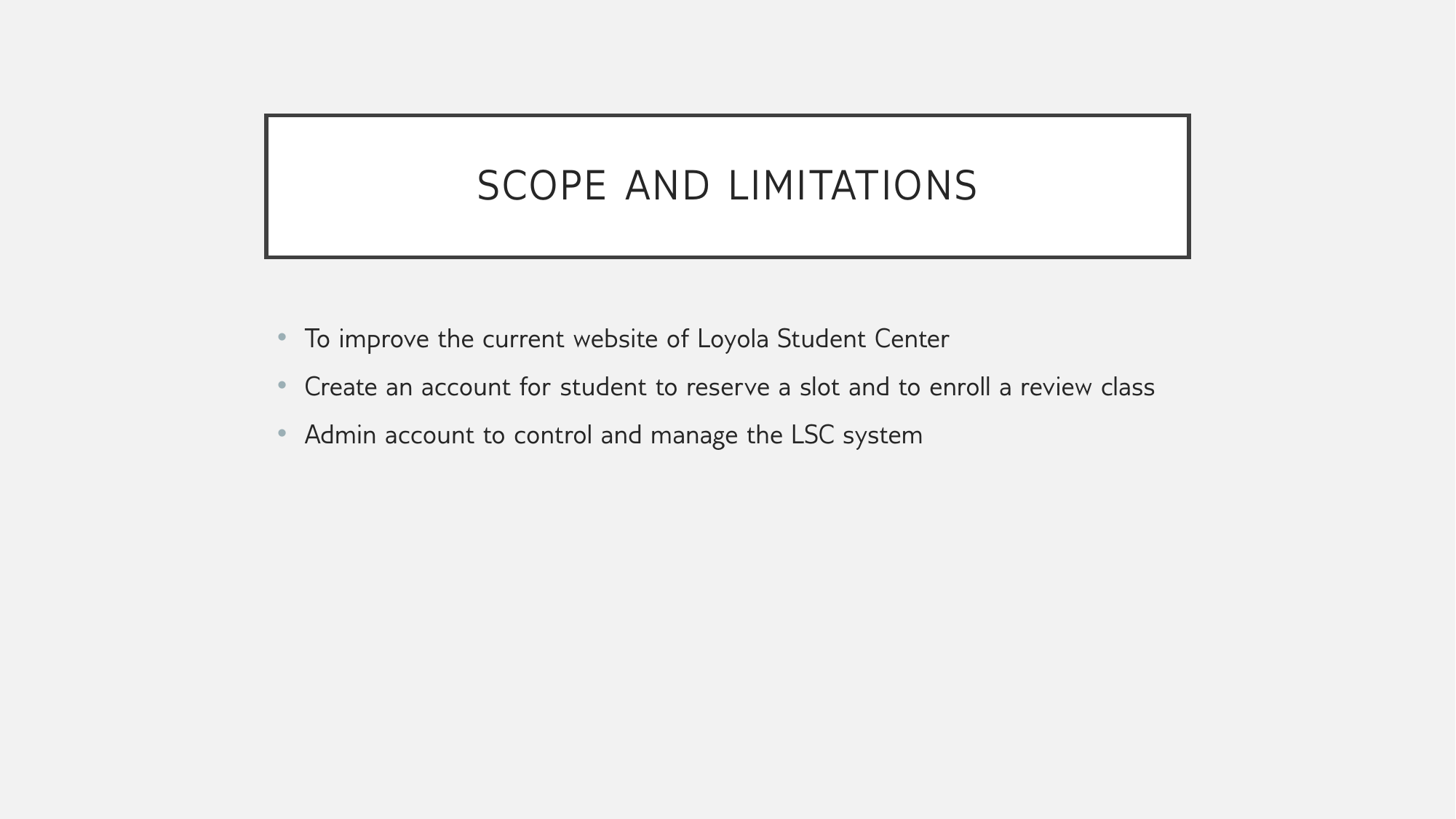

# Scope and limitations
To improve the current website of Loyola Student Center
Create an account for student to reserve a slot and to enroll a review class
Admin account to control and manage the LSC system